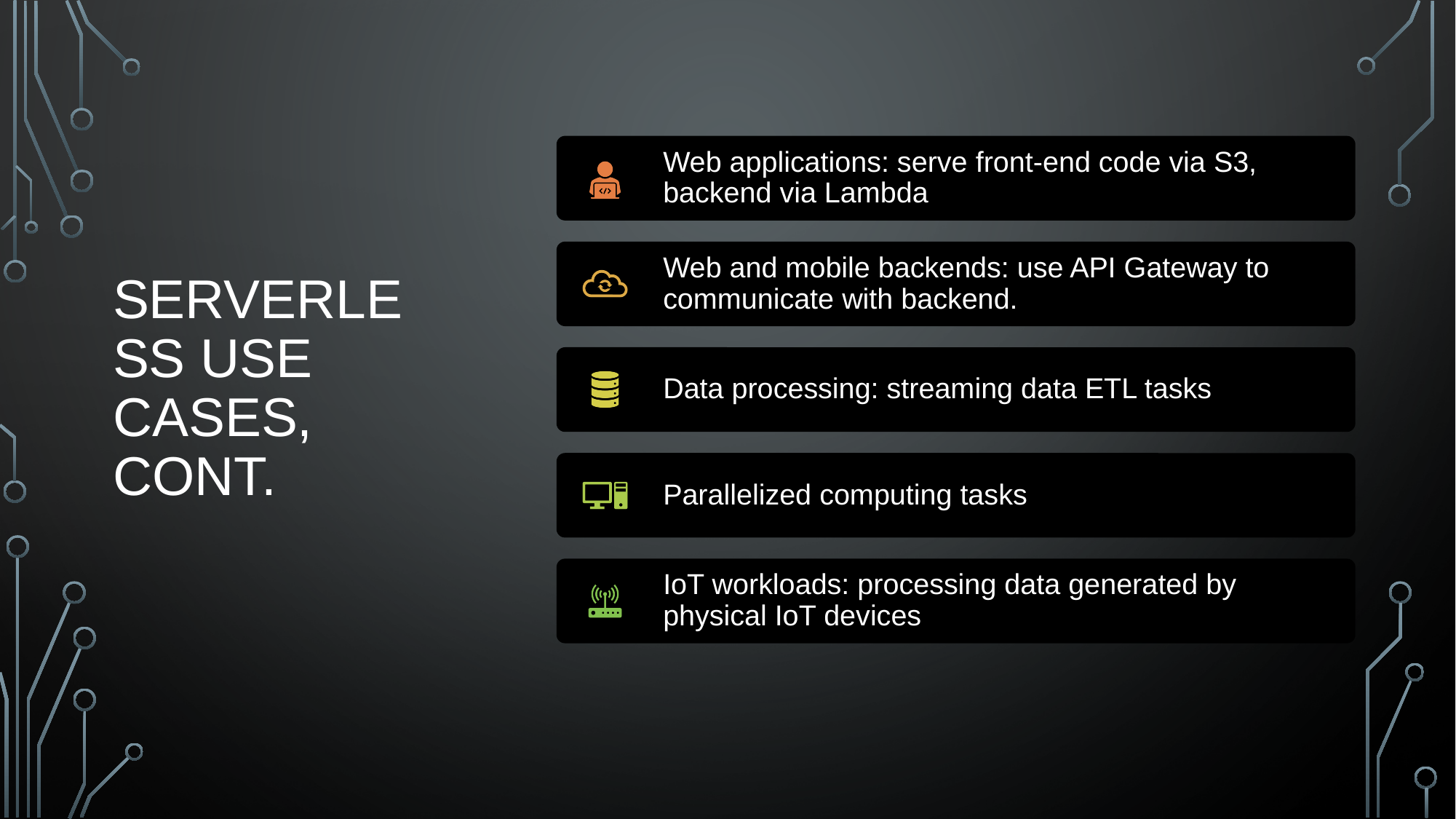

Web applications: serve front-end code via S3, backend via Lambda
Web and mobile backends: use API Gateway to communicate with backend.
Data processing: streaming data ETL tasks
Parallelized computing tasks
IoT workloads: processing data generated by physical IoT devices
# Serverless Use Cases, Cont.